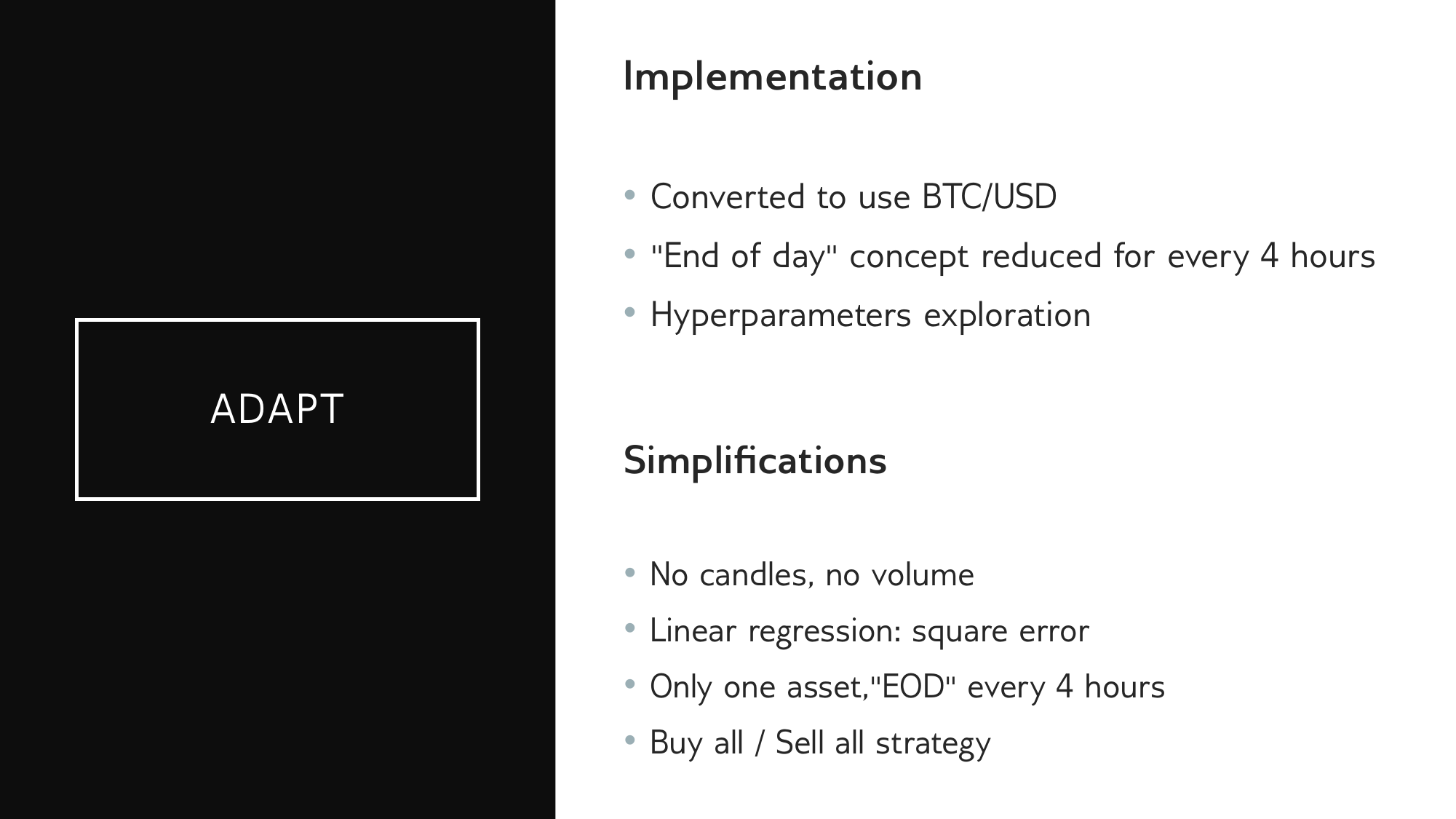

Implementation

Converted to use BTC/USD
"End of day" concept reduced for every 4 hours
Hyperparameters exploration

# adapt
Simplifications

No candles, no volume
Linear regression: square error
Only one asset,"EOD" every 4 hours
Buy all / Sell all strategy